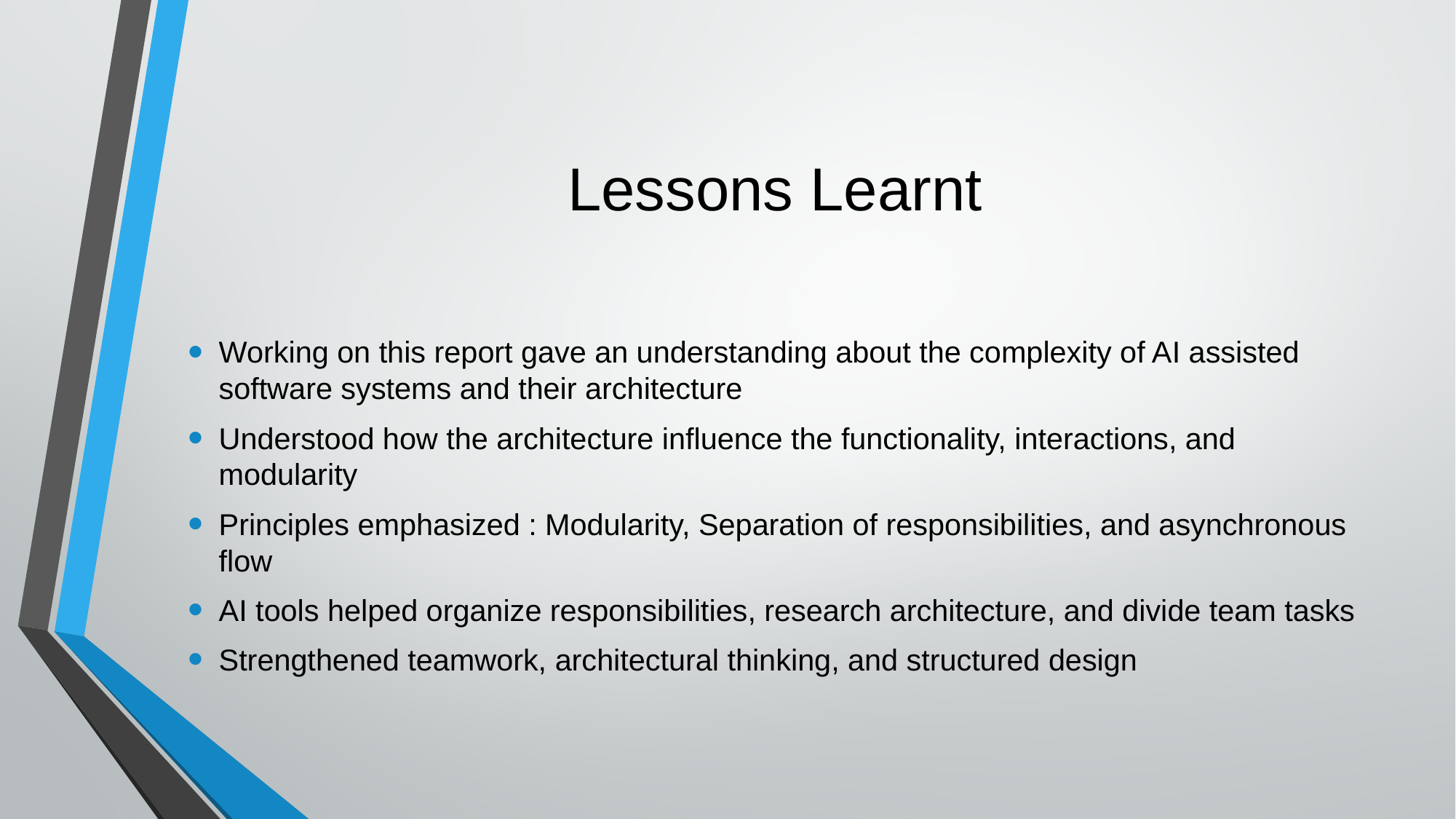

# Lessons Learnt
Working on this report gave an understanding about the complexity of AI assisted software systems and their architecture
Understood how the architecture influence the functionality, interactions, and modularity
Principles emphasized : Modularity, Separation of responsibilities, and asynchronous flow
AI tools helped organize responsibilities, research architecture, and divide team tasks
Strengthened teamwork, architectural thinking, and structured design